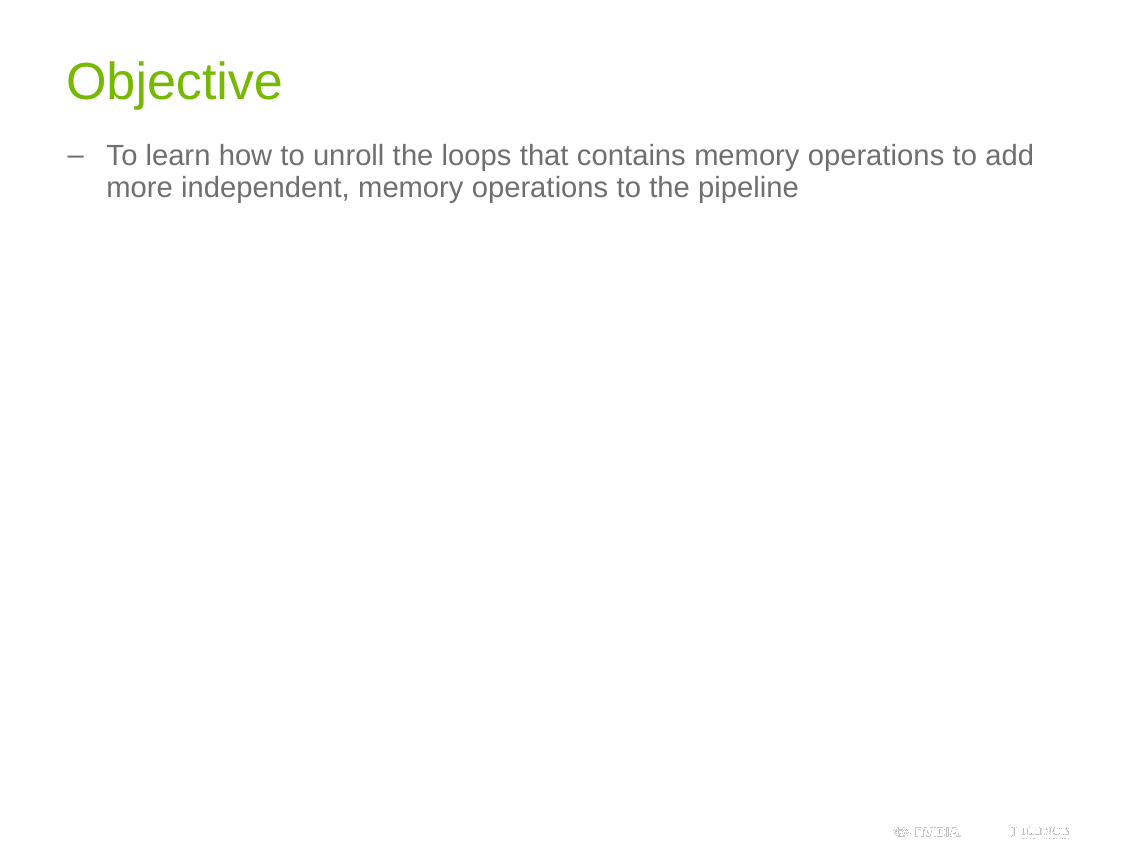

# Objective
To learn how to unroll the loops that contains memory operations to add more independent, memory operations to the pipeline

2